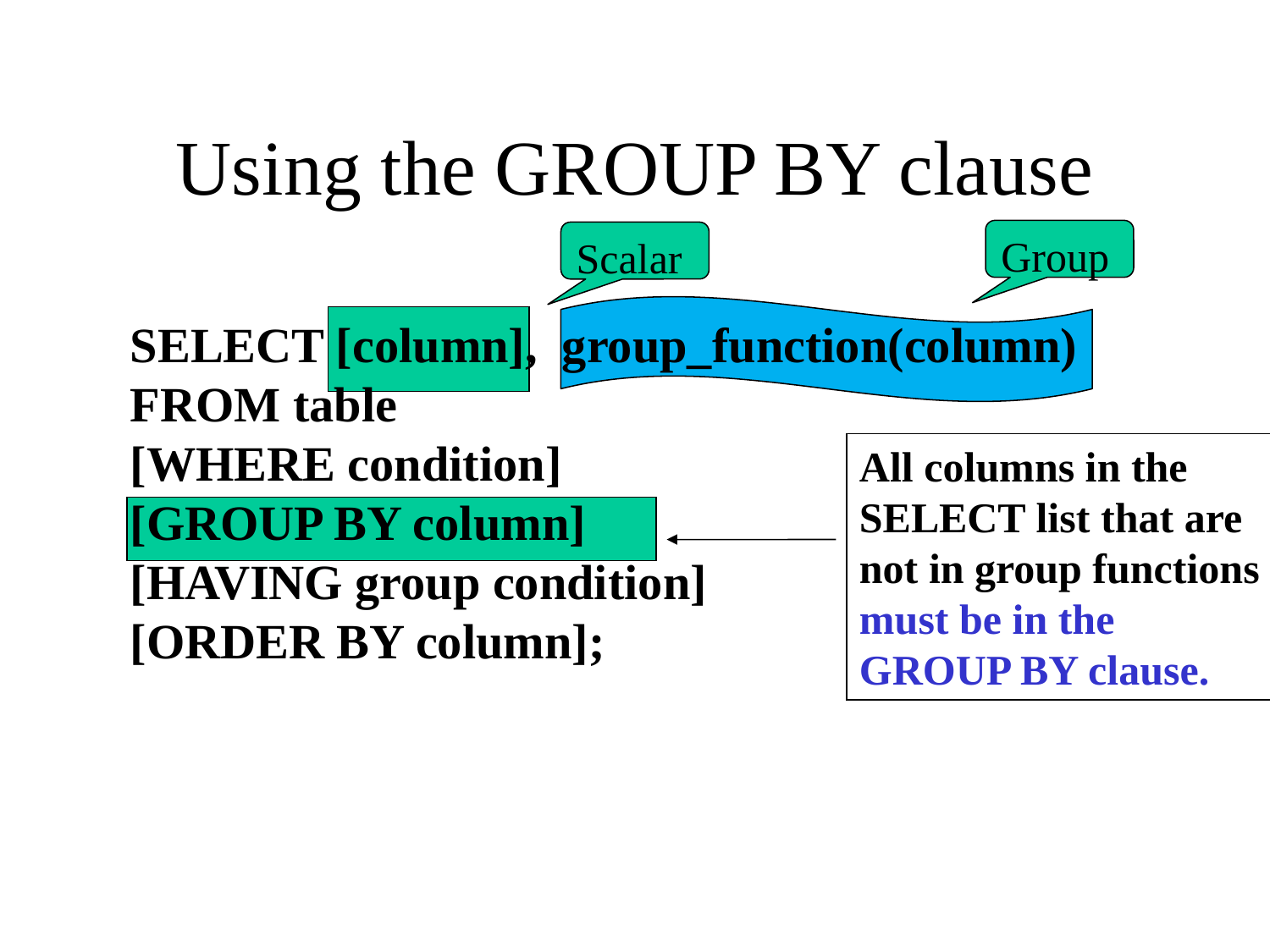

# Using the GROUP BY clause
Group
Scalar

SELECT [column],  group_function(column)
FROM table
[WHERE condition]
[GROUP BY column]
[HAVING group condition]
[ORDER BY column];

All columns in the
SELECT list that are
not in group functions
must be in the
GROUP BY clause.